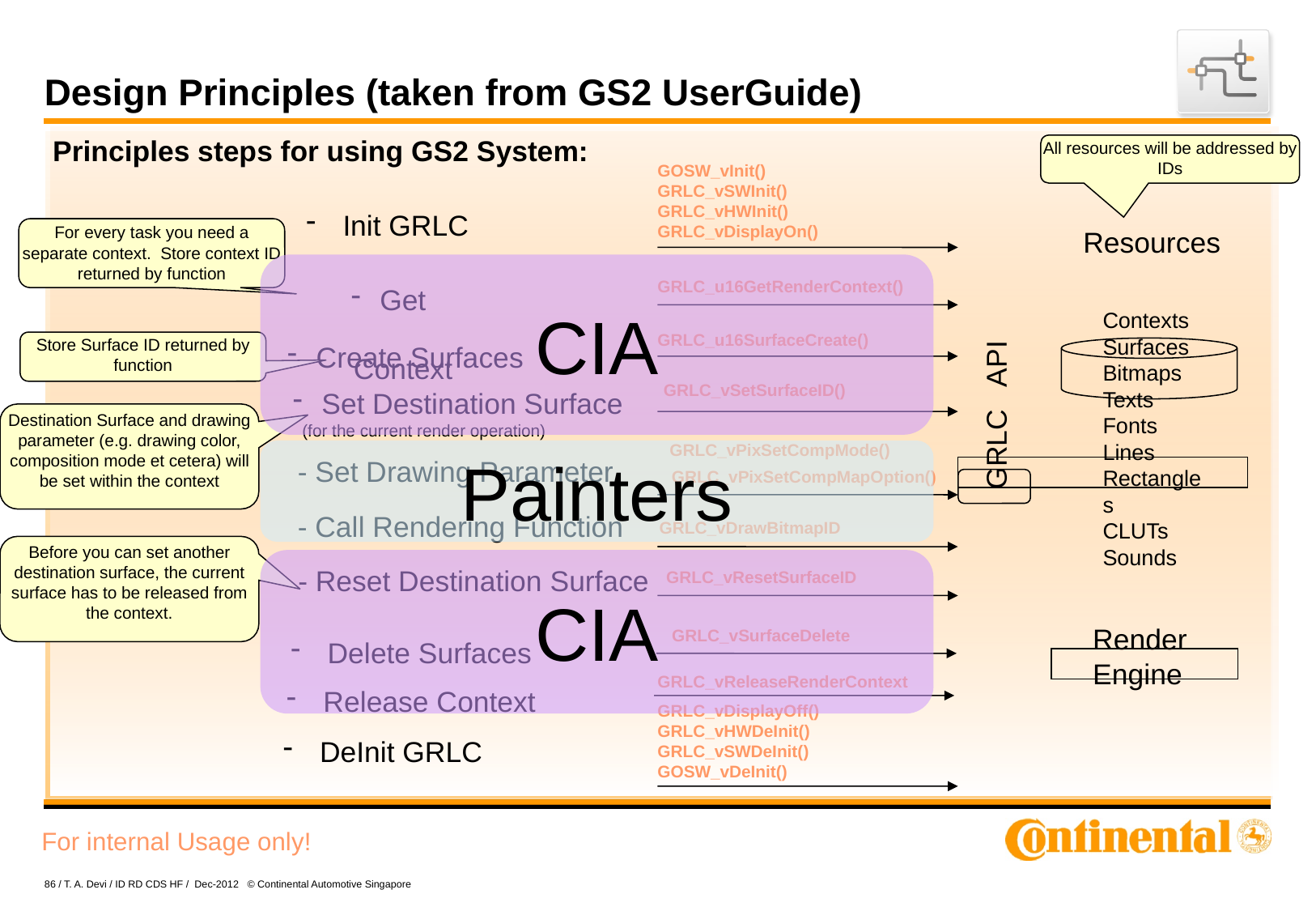

Design Principles (taken from GS2 UserGuide)
Principles steps for using GS2 System:
All resources will be addressed by IDs
GOSW_vInit()
GRLC_vSWInit()
GRLC_vHWInit()
GRLC_vDisplayOn()
 Init GRLC
For every task you need a separate context.  Store context ID returned by function
Resources
Get Context

CIA
GRLC_u16GetRenderContext()
Create Surfaces

Contexts
Surfaces
Bitmaps
Texts
Fonts
Lines
Rectangles
CLUTs
Sounds
GRLC_u16SurfaceCreate()
Store Surface ID returned by function

GRLC_vSetSurfaceID()
Set Destination Surface
  (for the current render operation)
GRLC   API
Destination Surface and drawing parameter (e.g. drawing color, composition mode et cetera) will be set within the context

GRLC_vPixSetCompMode()
Painters
- Set Drawing Parameter

GRLC_vPixSetCompMapOption()

 - Call Rendering Function
GRLC_vDrawBitmapID
Before you can set another destination surface, the current surface has to be released from the context.

CIA
- Reset Destination Surface
GRLC_vResetSurfaceID

 Delete Surfaces
Render
Engine
GRLC_vSurfaceDelete

 Release Context

GRLC_vReleaseRenderContext

 DeInit GRLC
GRLC_vDisplayOff()
GRLC_vHWDeInit()
GRLC_vSWDeInit()
GOSW_vDeInit()

86 / T. A. Devi / ID RD CDS HF /  Dec-2012   © Continental Automotive Singapore